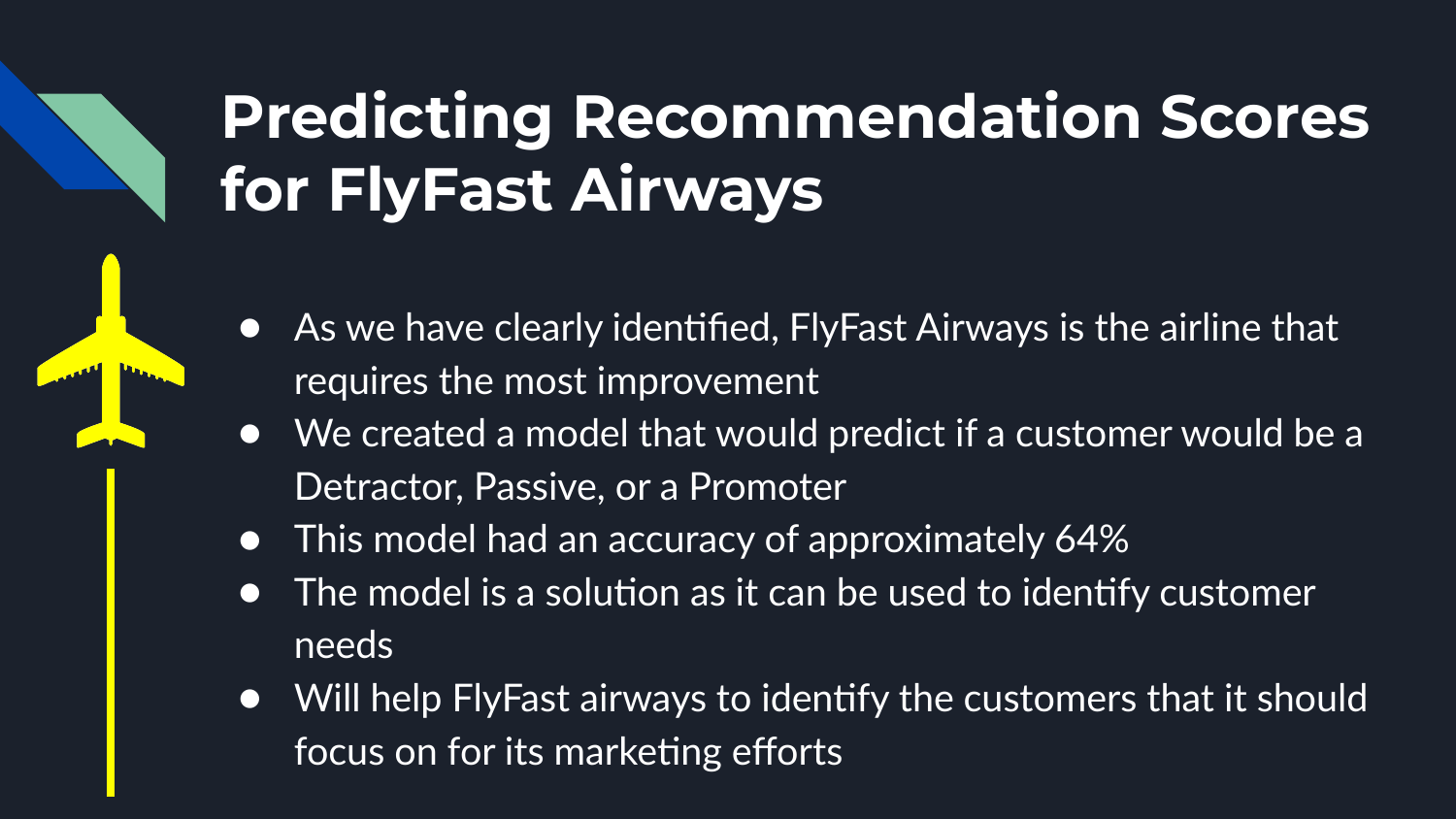

# Predicting Recommendation Scores for FlyFast Airways

As we have clearly identified, FlyFast Airways is the airline that requires the most improvement
We created a model that would predict if a customer would be a Detractor, Passive, or a Promoter
This model had an accuracy of approximately 64%
The model is a solution as it can be used to identify customer needs
Will help FlyFast airways to identify the customers that it should focus on for its marketing efforts